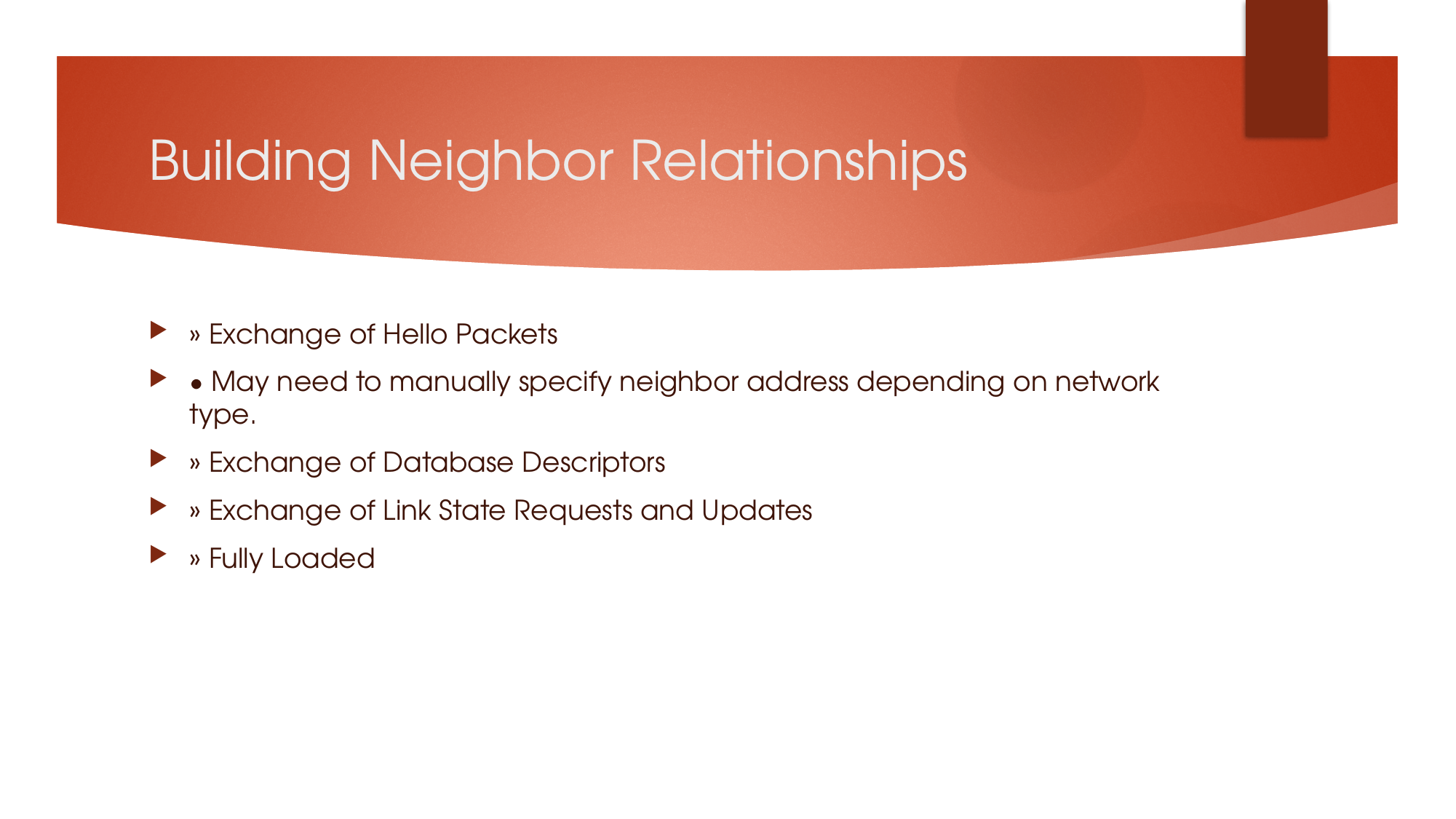

# Building Neighbor Relationships
» Exchange of Hello Packets
• May need to manually specify neighbor address depending on network type.
» Exchange of Database Descriptors
» Exchange of Link State Requests and Updates
» Fully Loaded